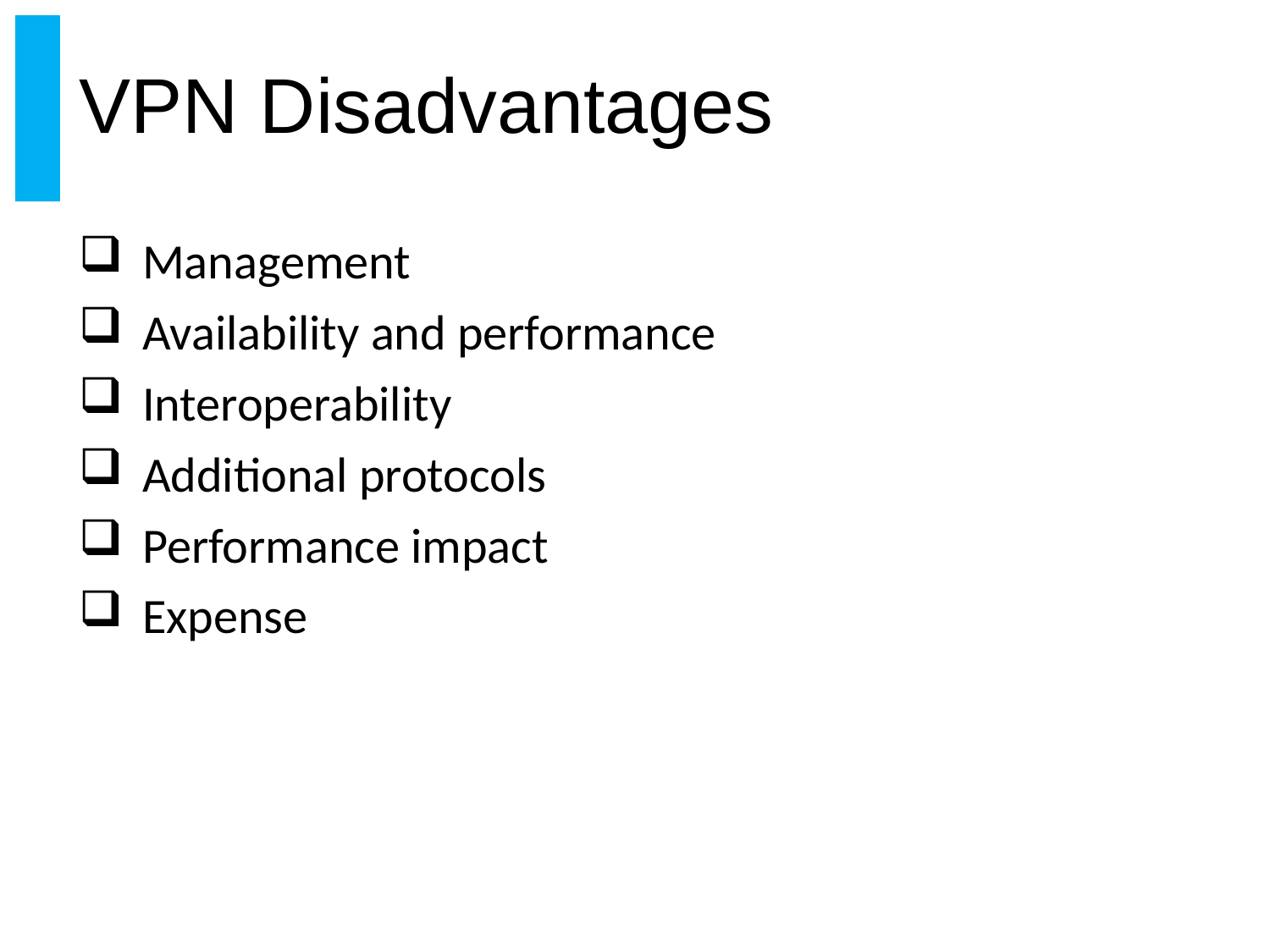

# VPN Disadvantages
Management
Availability and performance
Interoperability
Additional protocols
Performance impact
Expense